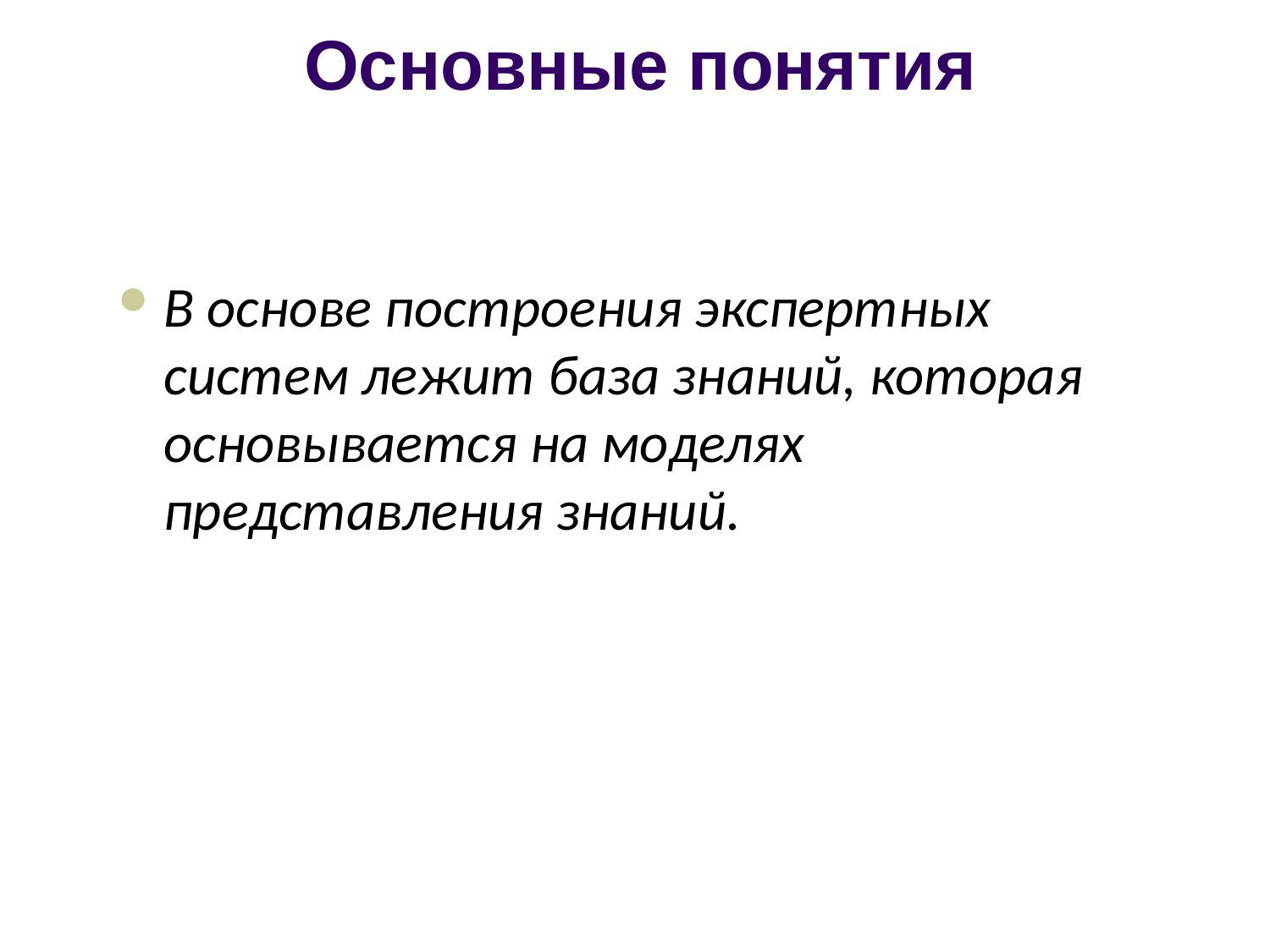

Основные понятия
# В основе построения экспертных систем лежит база знаний, которая основывается на моделях представления знаний.